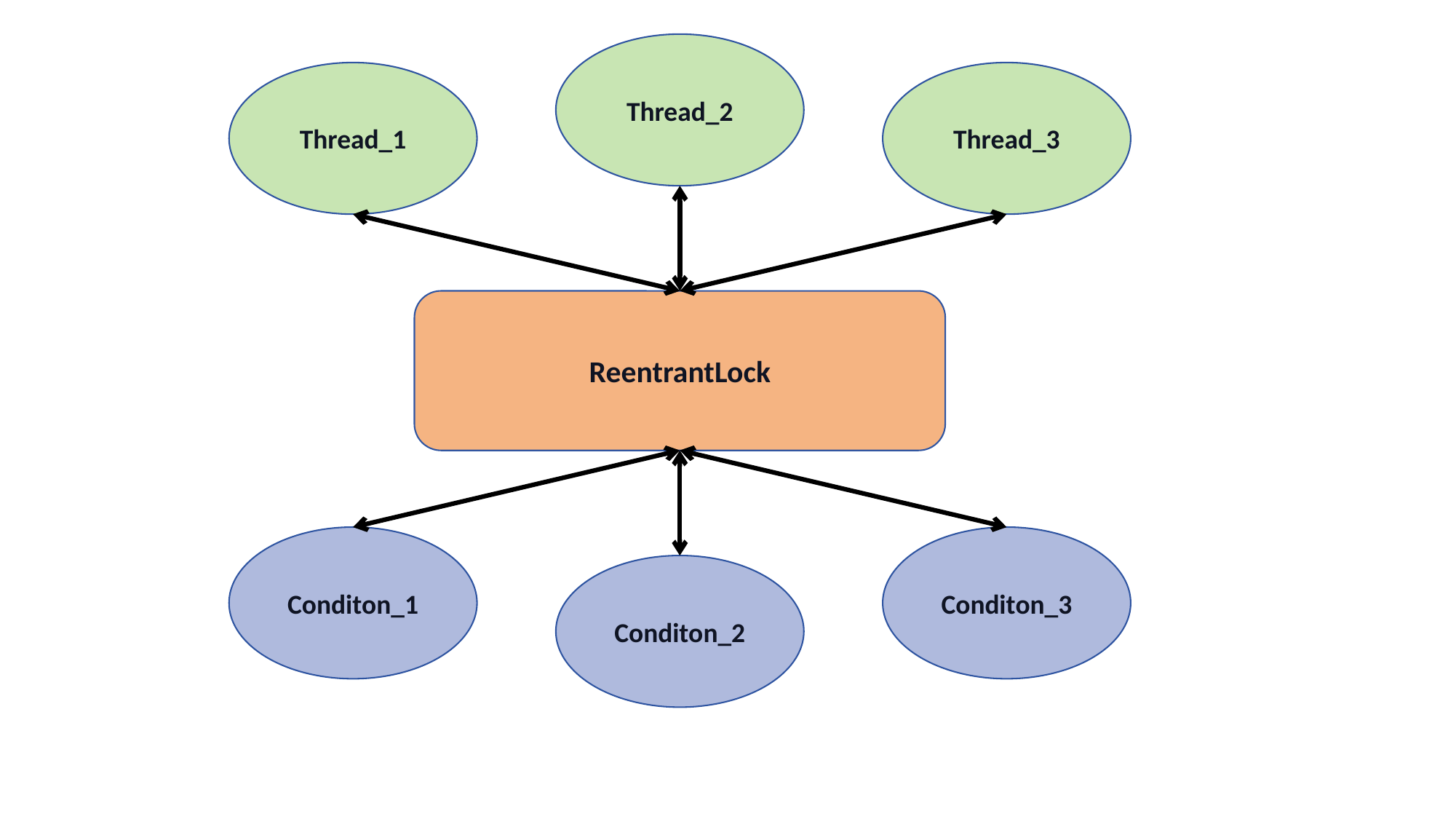

Thread_2
Thread_1
Thread_3
ReentrantLock
Conditon_1
Conditon_3
Conditon_2